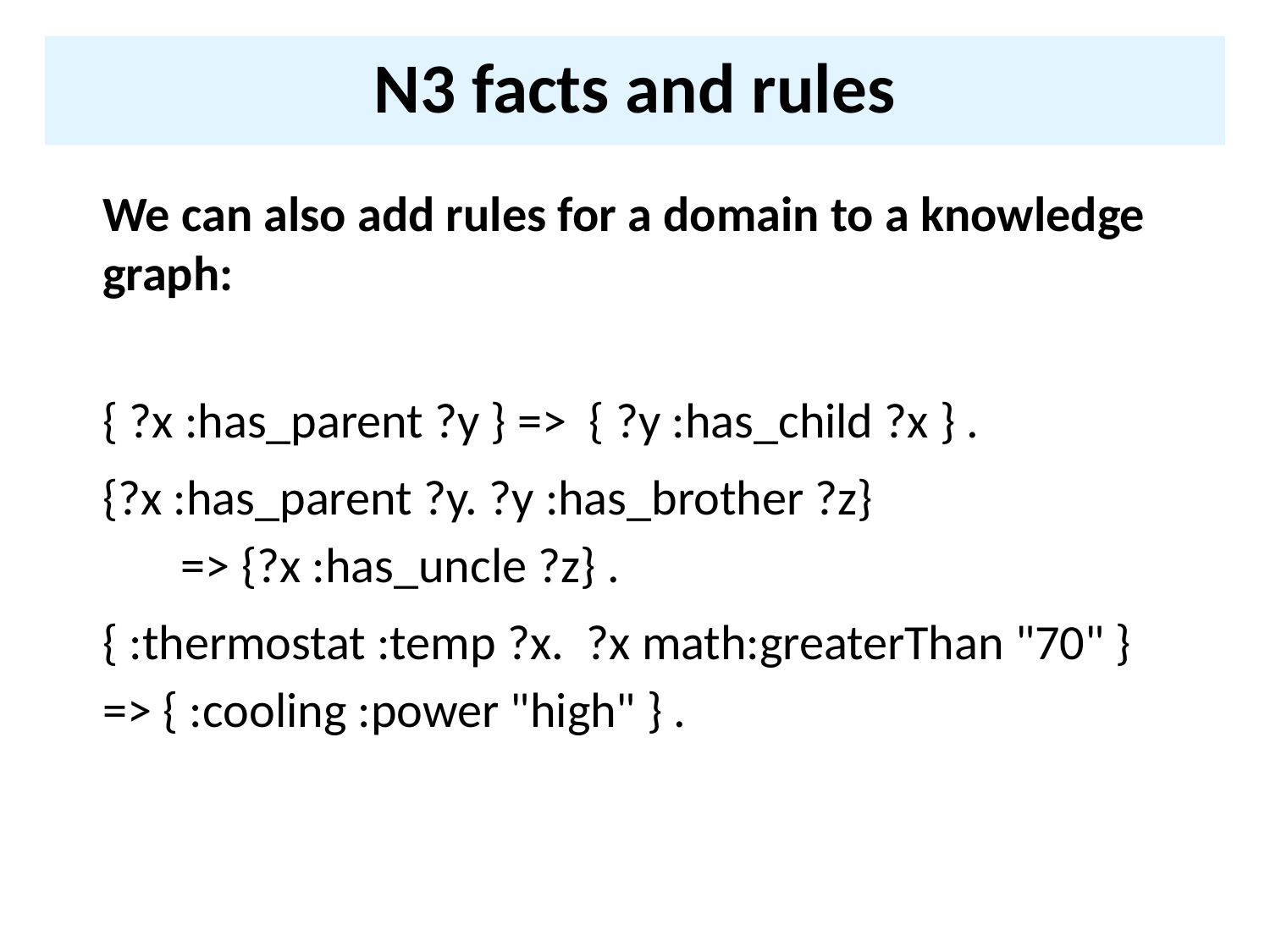

# N3 facts and rules
We can also add rules for a domain to a knowledge graph:

{ ?x :has_parent ?y } =>  { ?y :has_child ?x } .
{?x :has_parent ?y. ?y :has_brother ?z}
       => {?x :has_uncle ?z} .
{ :thermostat :temp ?x.  ?x math:greaterThan "70" } => { :cooling :power "high" } .